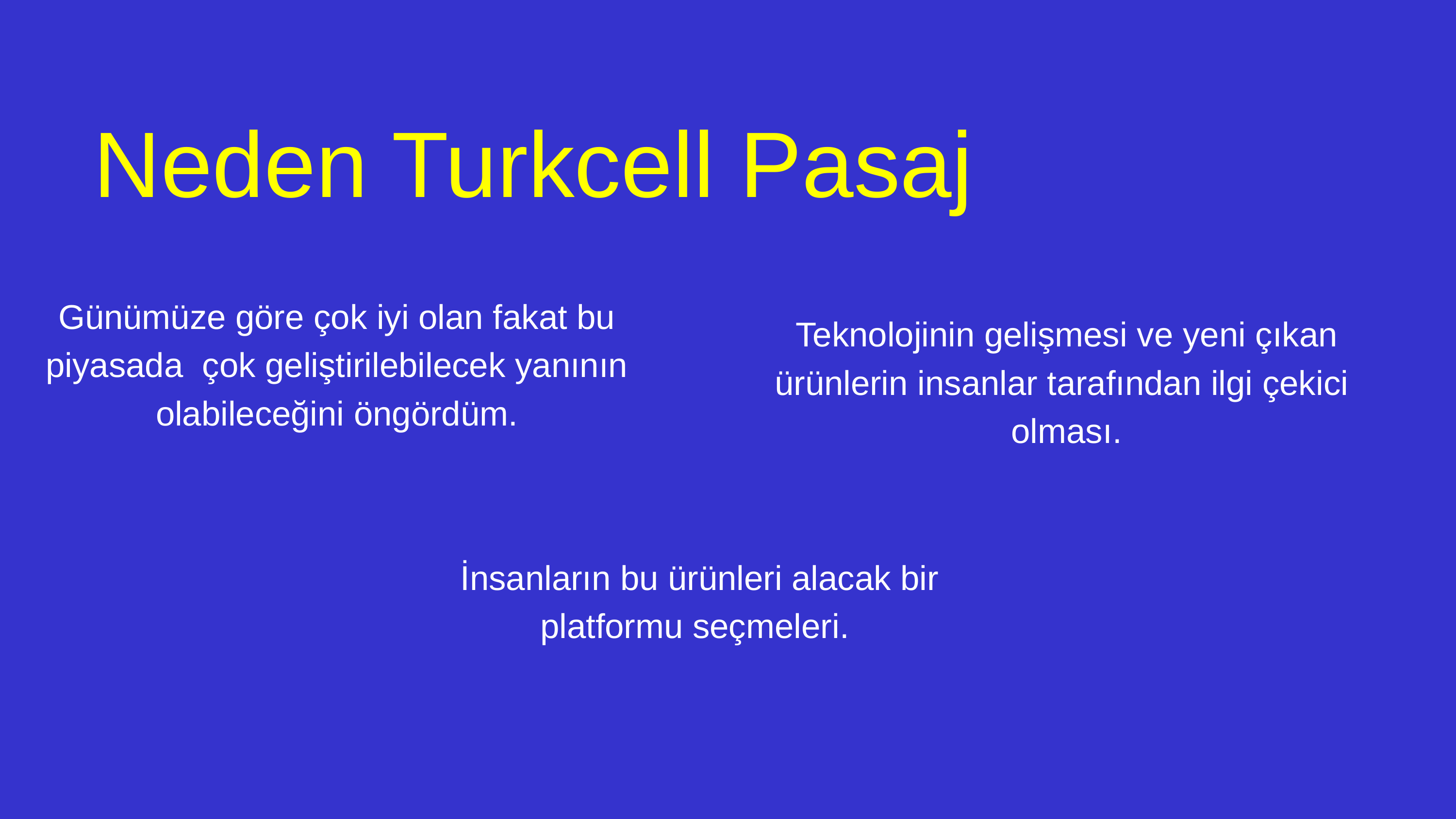

Neden Turkcell Pasaj
Günümüze göre çok iyi olan fakat bu piyasada  çok geliştirilebilecek yanının olabileceğini öngördüm.
Teknolojinin gelişmesi ve yeni çıkan ürünlerin insanlar tarafından ilgi çekici  olması.
 İnsanların bu ürünleri alacak bir platformu seçmeleri.